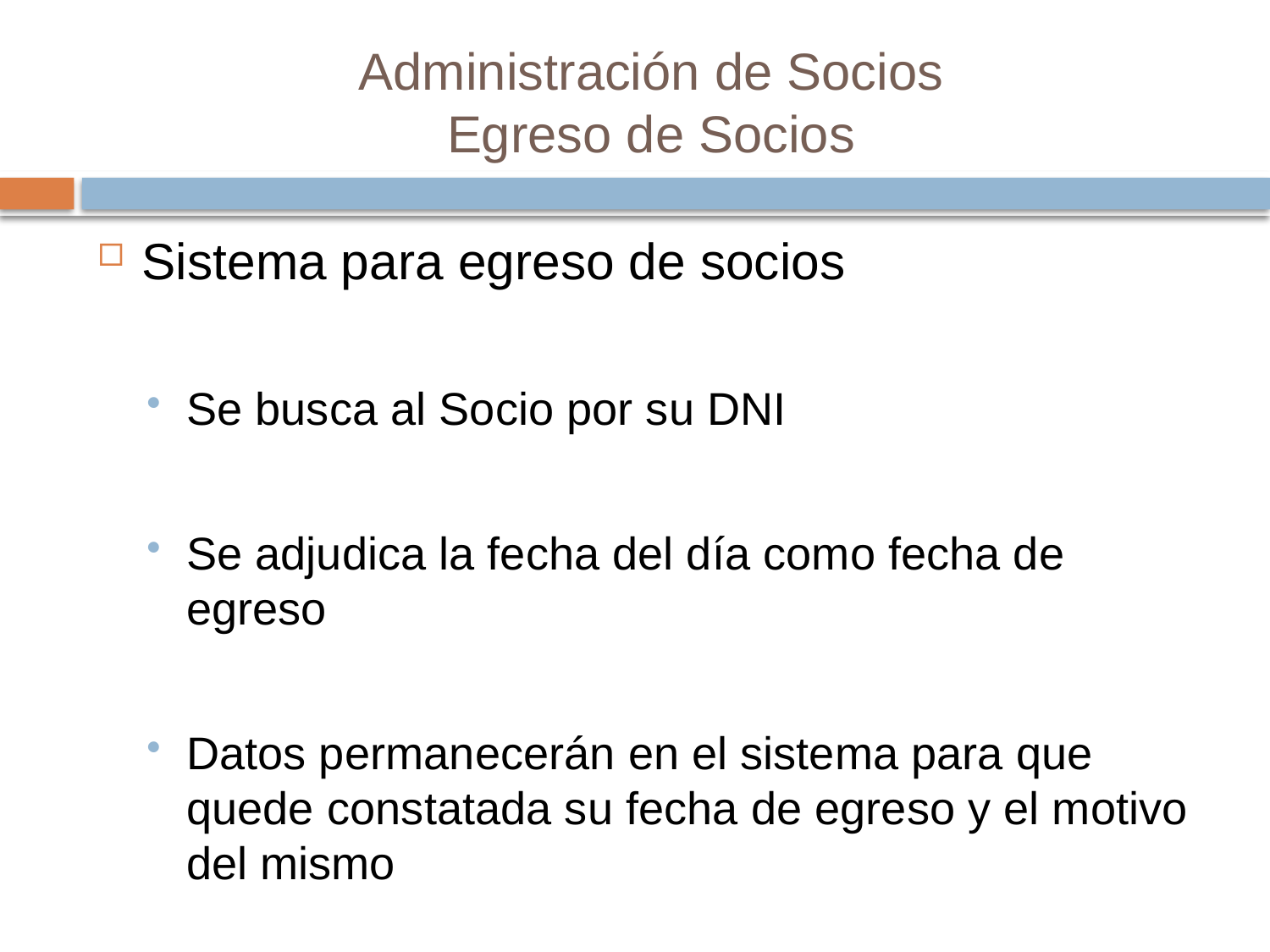

# Administración de Socios Egreso de Socios
Sistema para egreso de socios

Se busca al Socio por su DNI

Se adjudica la fecha del día como fecha de egreso

Datos permanecerán en el sistema para que quede constatada su fecha de egreso y el motivo del mismo